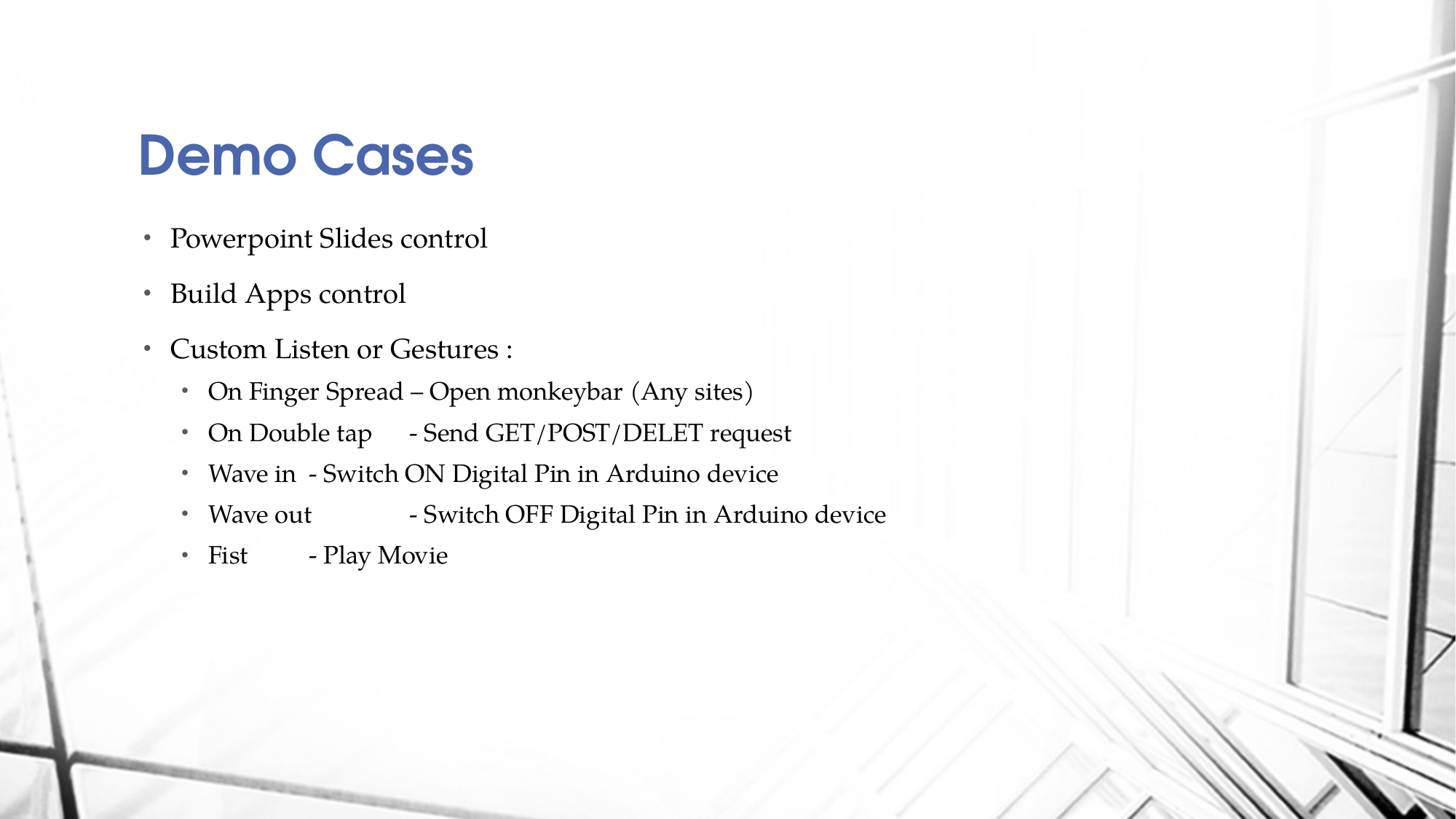

# Demo Cases
Powerpoint Slides control
Build Apps control
Custom Listen or Gestures :
On Finger Spread – Open monkeybar (Any sites)
On Double tap 	- Send GET/POST/DELET request
Wave in		- Switch ON Digital Pin in Arduino device
Wave out		- Switch OFF Digital Pin in Arduino device
Fist		- Play Movie